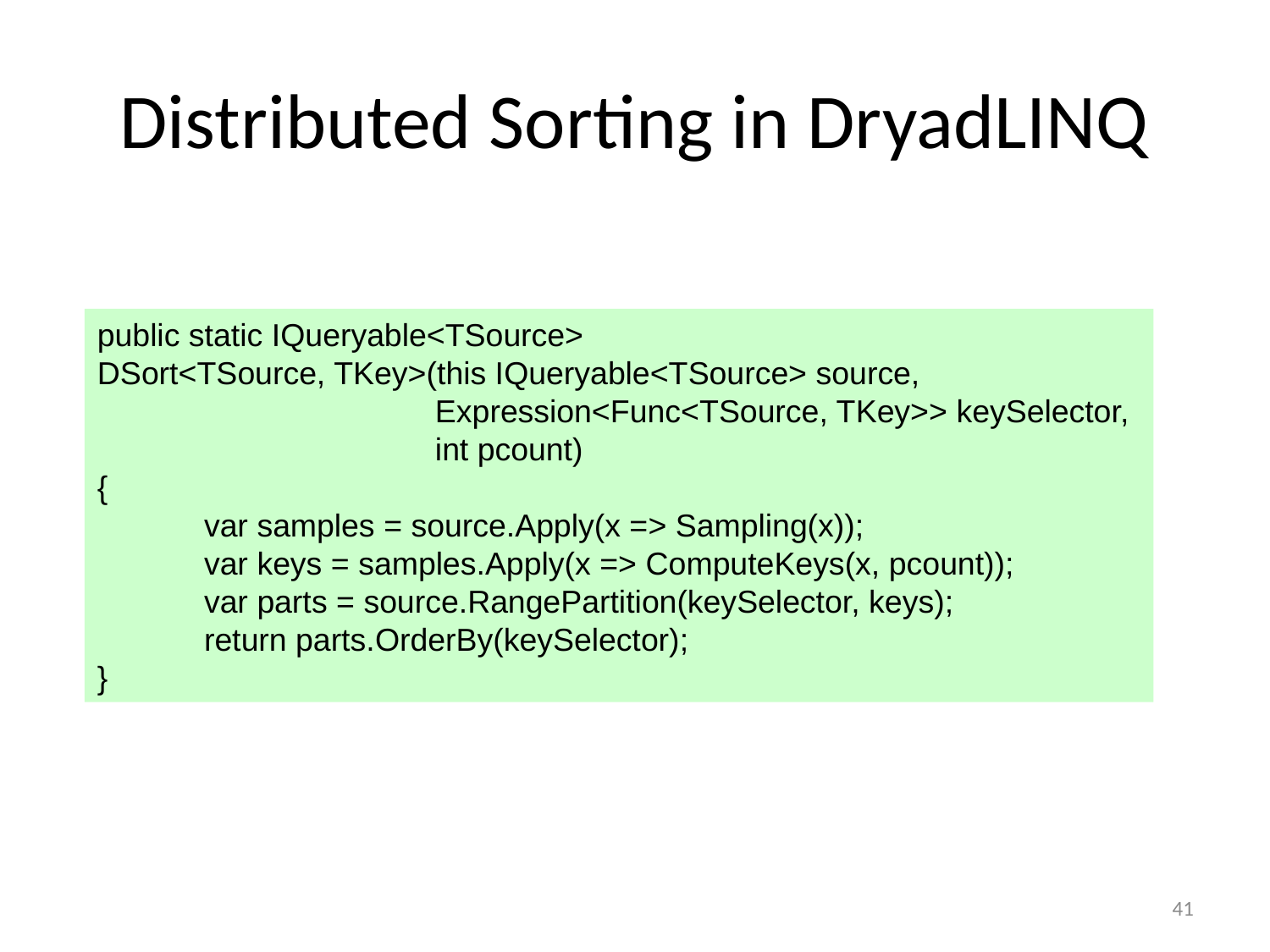

# Distributed Sorting in DryadLINQ
public static IQueryable<TSource>
DSort<TSource, TKey>(this IQueryable<TSource> source,
                                      Expression<Func<TSource, TKey>> keySelector,
                                      int pcount)
{
            var samples = source.Apply(x => Sampling(x));
            var keys = samples.Apply(x => ComputeKeys(x, pcount));
            var parts = source.RangePartition(keySelector, keys);
            return parts.OrderBy(keySelector);
}
41